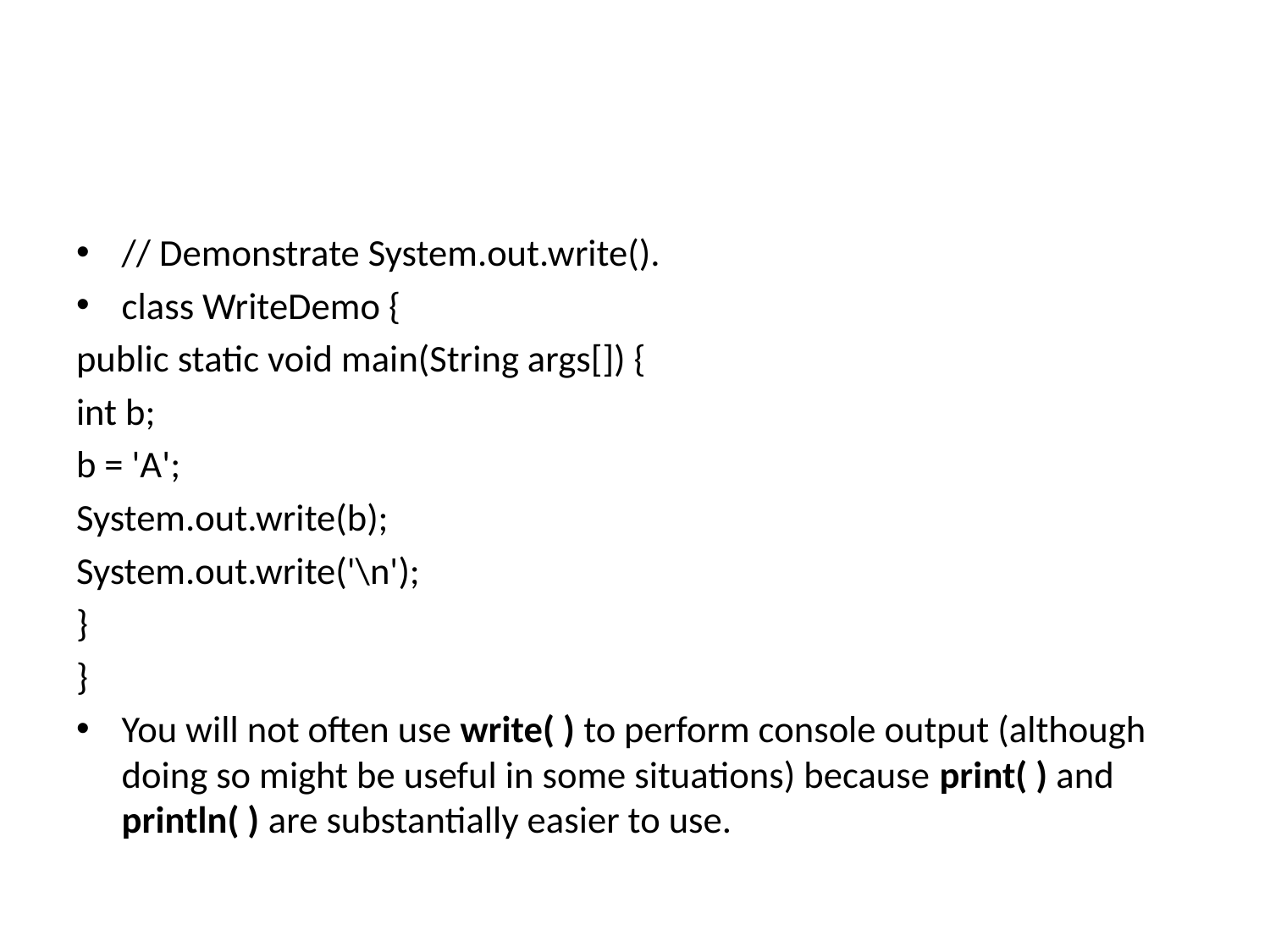

#
// Demonstrate System.out.write().
class WriteDemo {
public static void main(String args[]) {
int b;
b = 'A';
System.out.write(b);
System.out.write('\n');
}
}
You will not often use write( ) to perform console output (although doing so might be useful in some situations) because print( ) and println( ) are substantially easier to use.